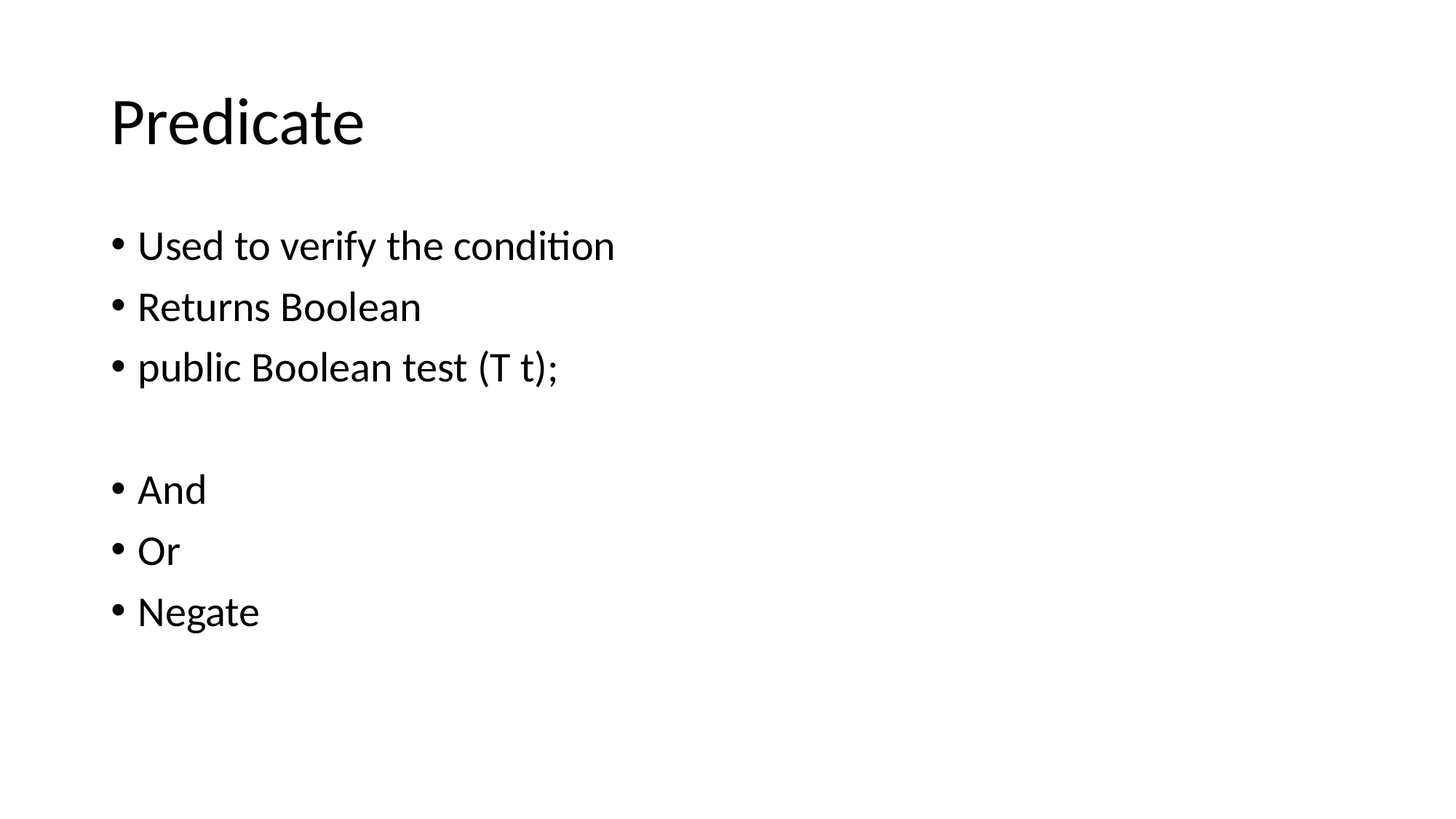

# Predicate
Used to verify the condition
Returns Boolean
public Boolean test (T t);

And
Or
Negate